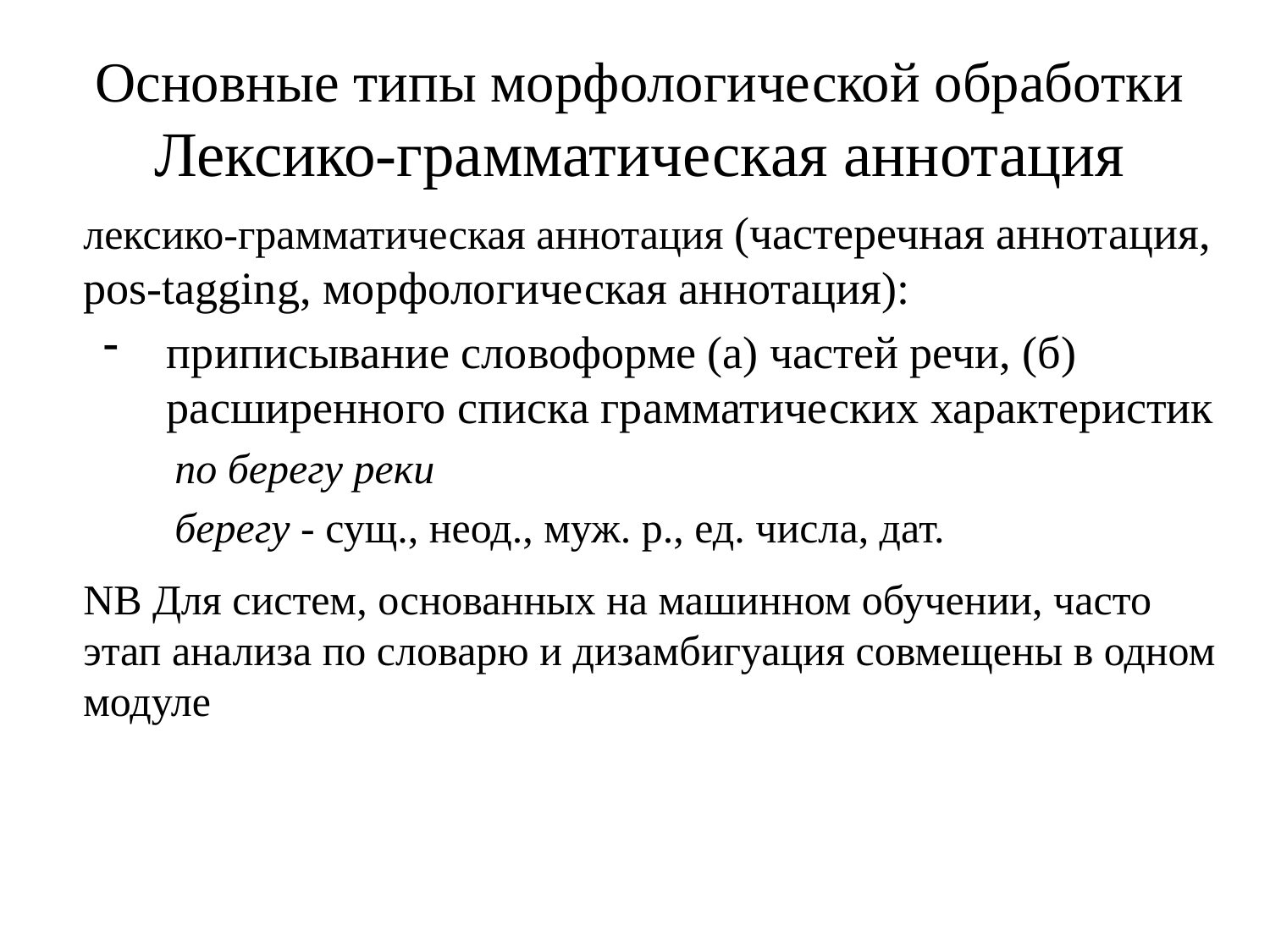

# Основные типы морфологической обработки Лексико-грамматическая аннотация
лексико-грамматическая аннотация (частеречная аннотация, pos-tagging, морфологическая аннотация):
приписывание словоформе (а) частей речи, (б) расширенного списка грамматических характеристик
	по берегу реки
	берегу - сущ., неод., муж. р., ед. числа, дат.
NB Для систем, основанных на машинном обучении, часто этап анализа по словарю и дизамбигуация совмещены в одном модуле